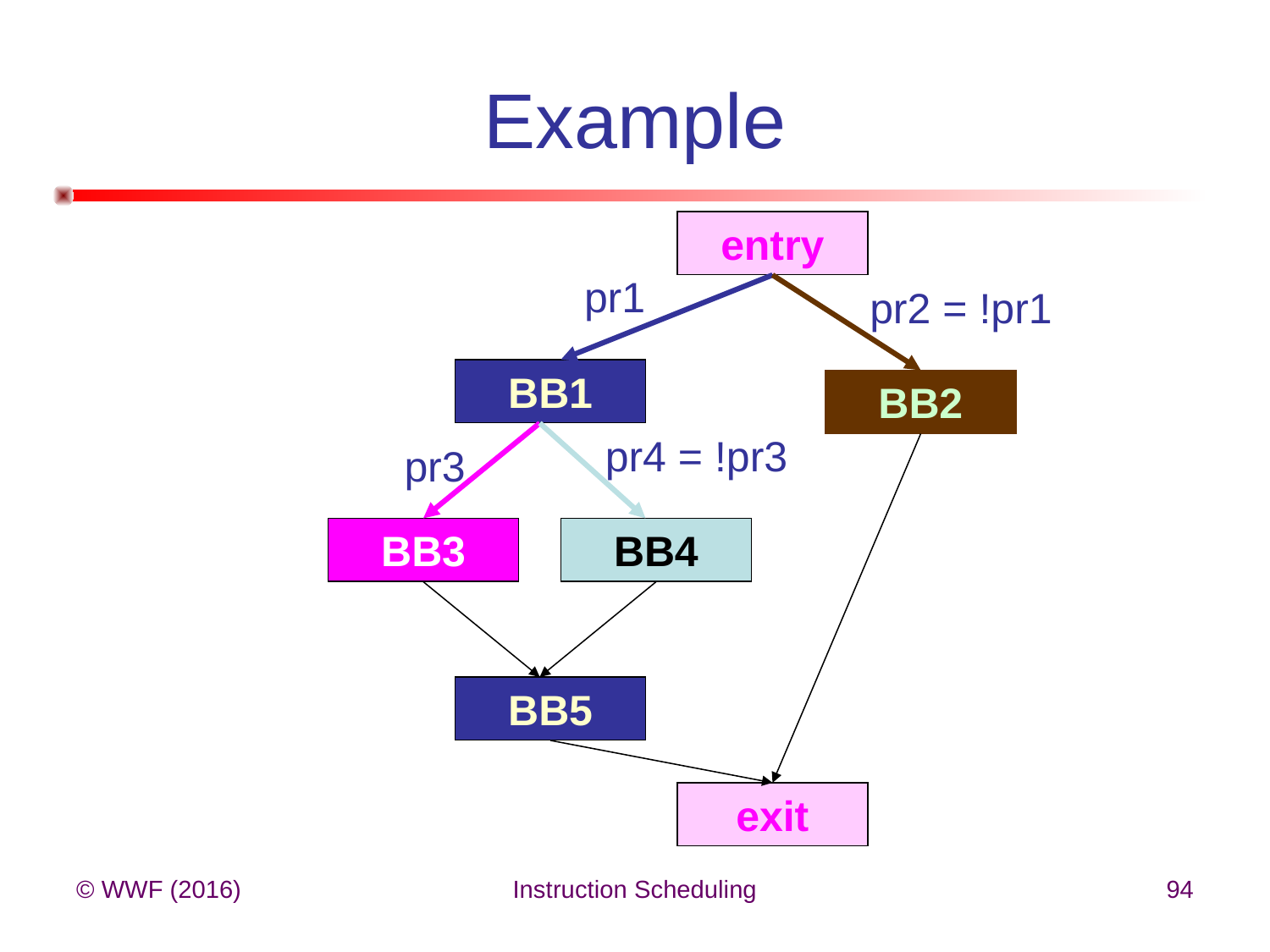

# Example
entry
pr1

pr2 = !pr1
BB1
BB2

pr4 = !pr3
pr3

BB3
BB4

BB5

exit
© WWF (2016)
Instruction Scheduling
94